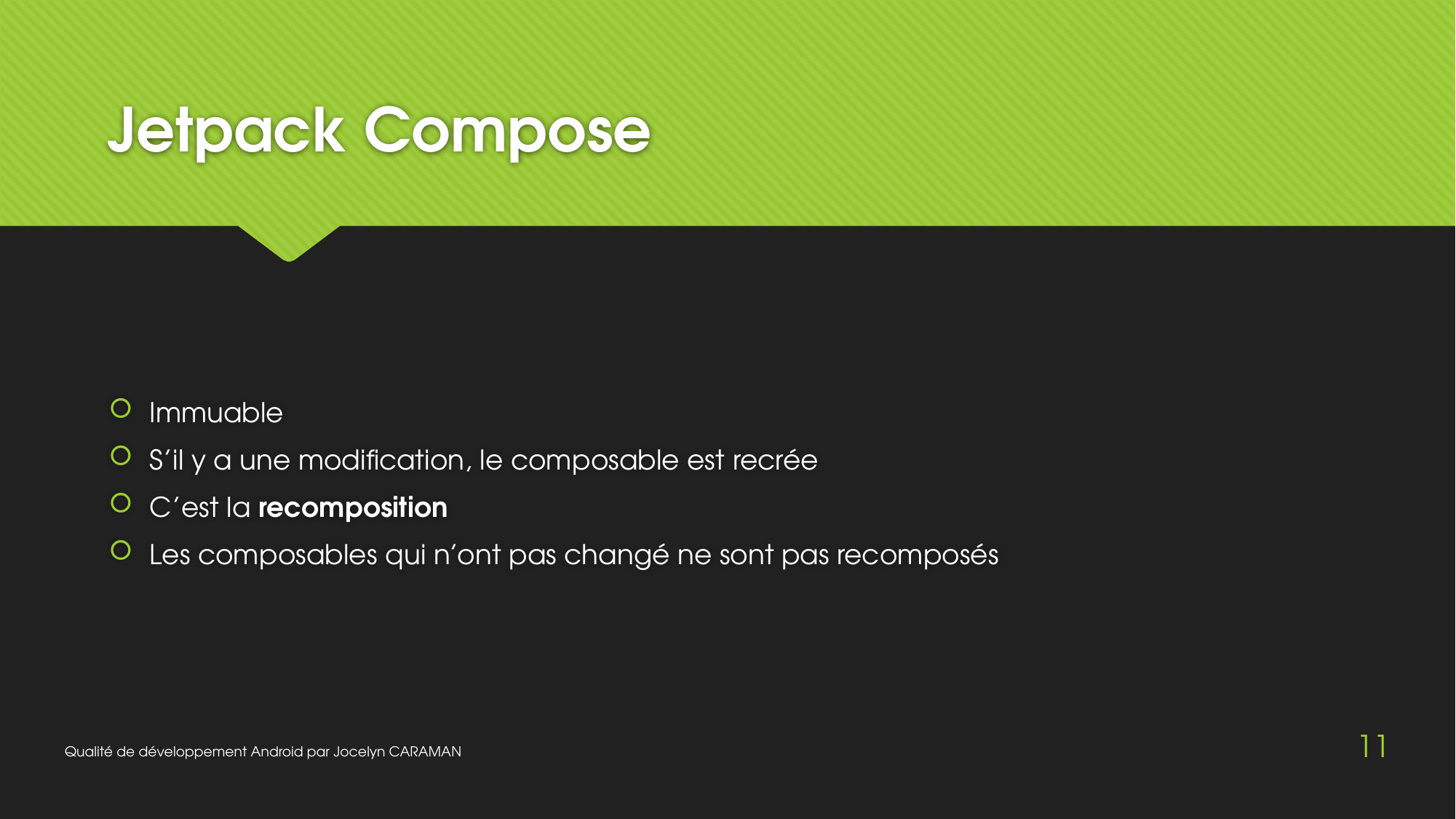

# Jetpack Compose
Immuable
S’il y a une modification, le composable est recrée
C’est la recomposition
Les composables qui n’ont pas changé ne sont pas recomposés
11
Qualité de développement Android par Jocelyn CARAMAN